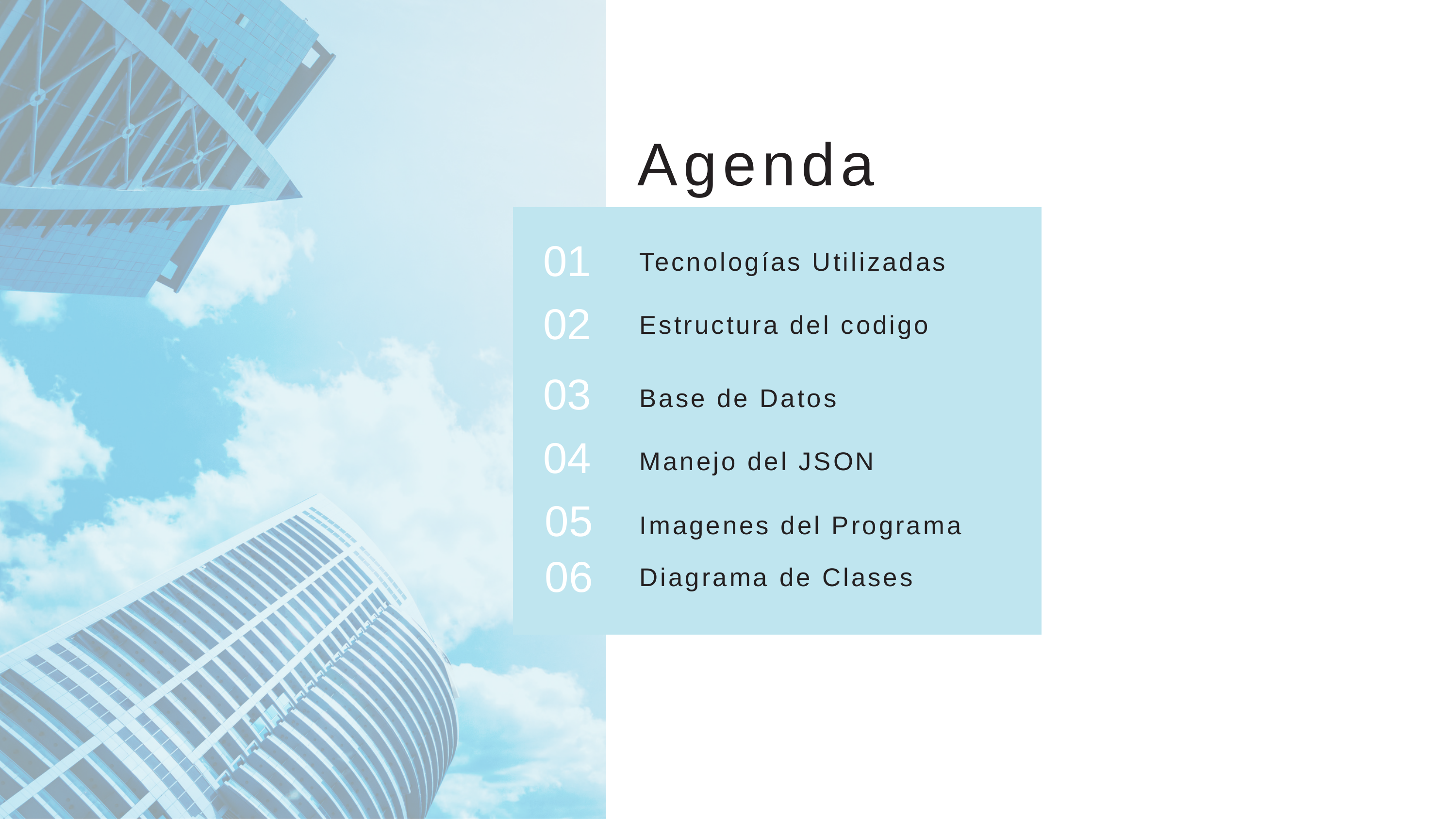

Agenda

01
Tecnologías Utilizadas
02
Estructura del codigo
03
Base de Datos
04
Manejo del JSON
05
Imagenes del Programa
06
Diagrama de Clases